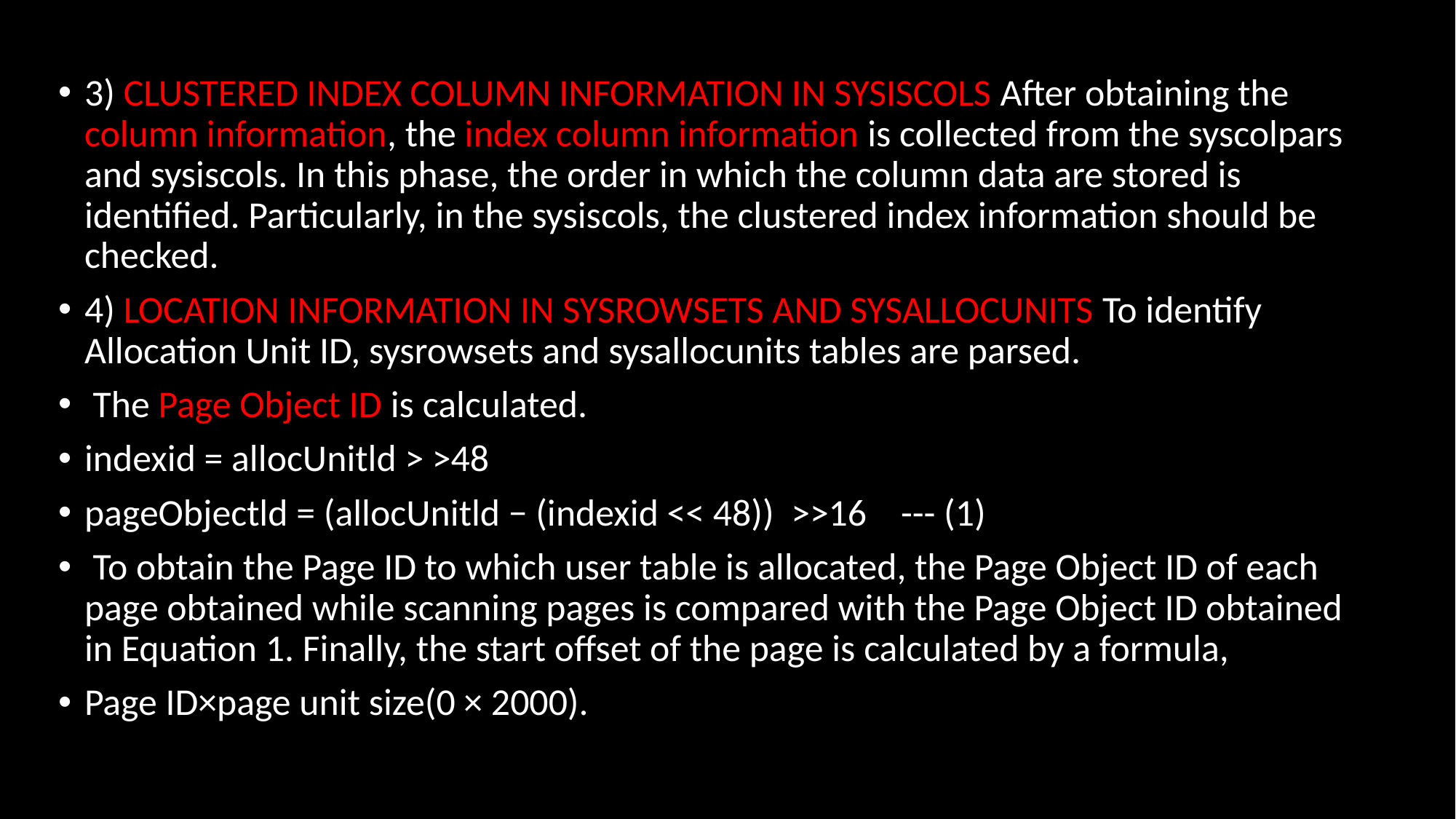

3) CLUSTERED INDEX COLUMN INFORMATION IN SYSISCOLS After obtaining the column information, the index column information is collected from the syscolpars and sysiscols. In this phase, the order in which the column data are stored is identified. Particularly, in the sysiscols, the clustered index information should be checked.
4) LOCATION INFORMATION IN SYSROWSETS AND SYSALLOCUNITS To identify Allocation Unit ID, sysrowsets and sysallocunits tables are parsed.
 The Page Object ID is calculated.
indexid = allocUnitld > >48
pageObjectld = (allocUnitld − (indexid << 48))  >>16    --- (1)
 To obtain the Page ID to which user table is allocated, the Page Object ID of each page obtained while scanning pages is compared with the Page Object ID obtained in Equation 1. Finally, the start offset of the page is calculated by a formula,
Page ID×page unit size(0 × 2000).